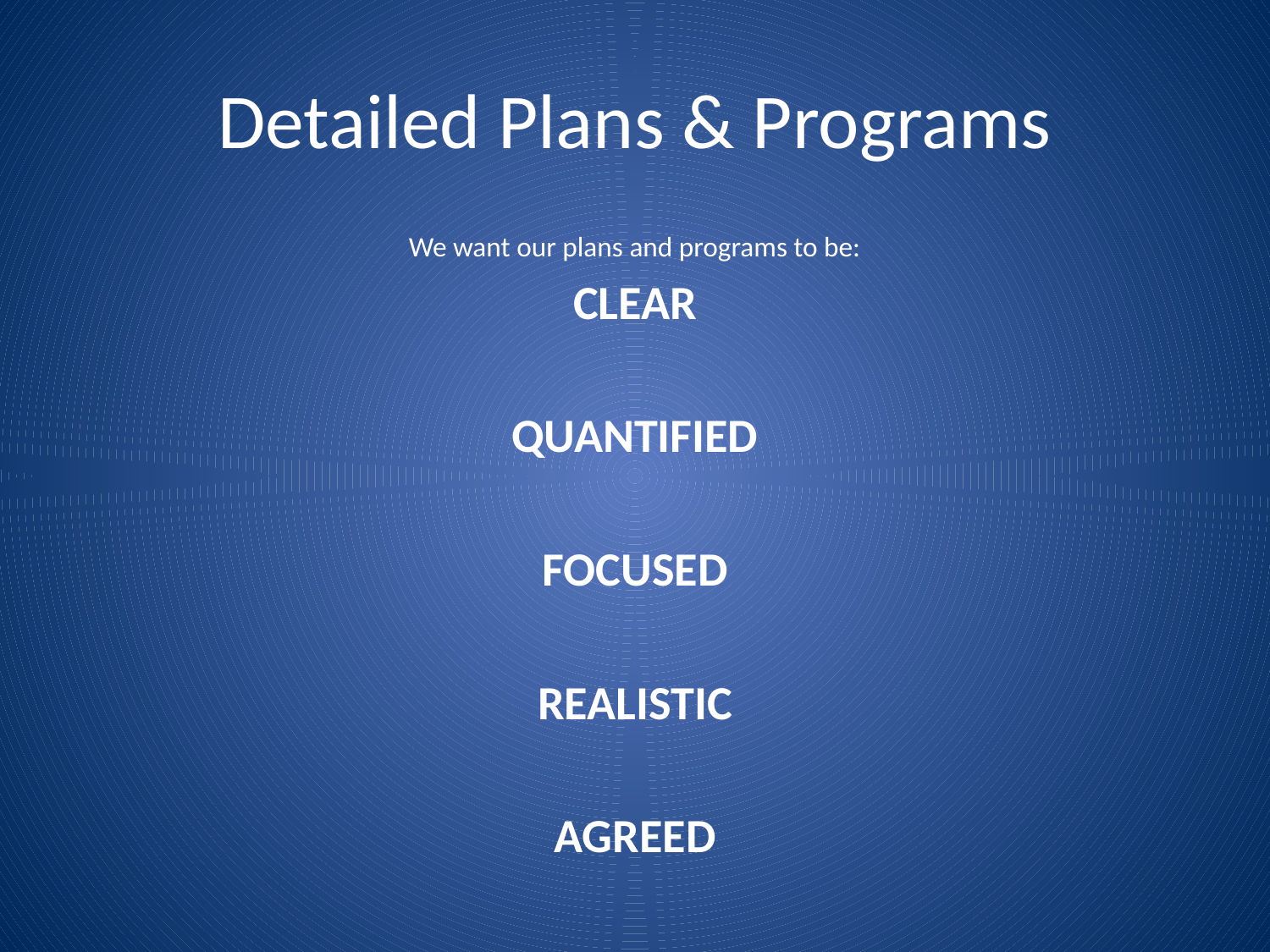

# Detailed Plans & Programs
We want our plans and programs to be:
CLEAR

QUANTIFIED

FOCUSED

REALISTIC

AGREED